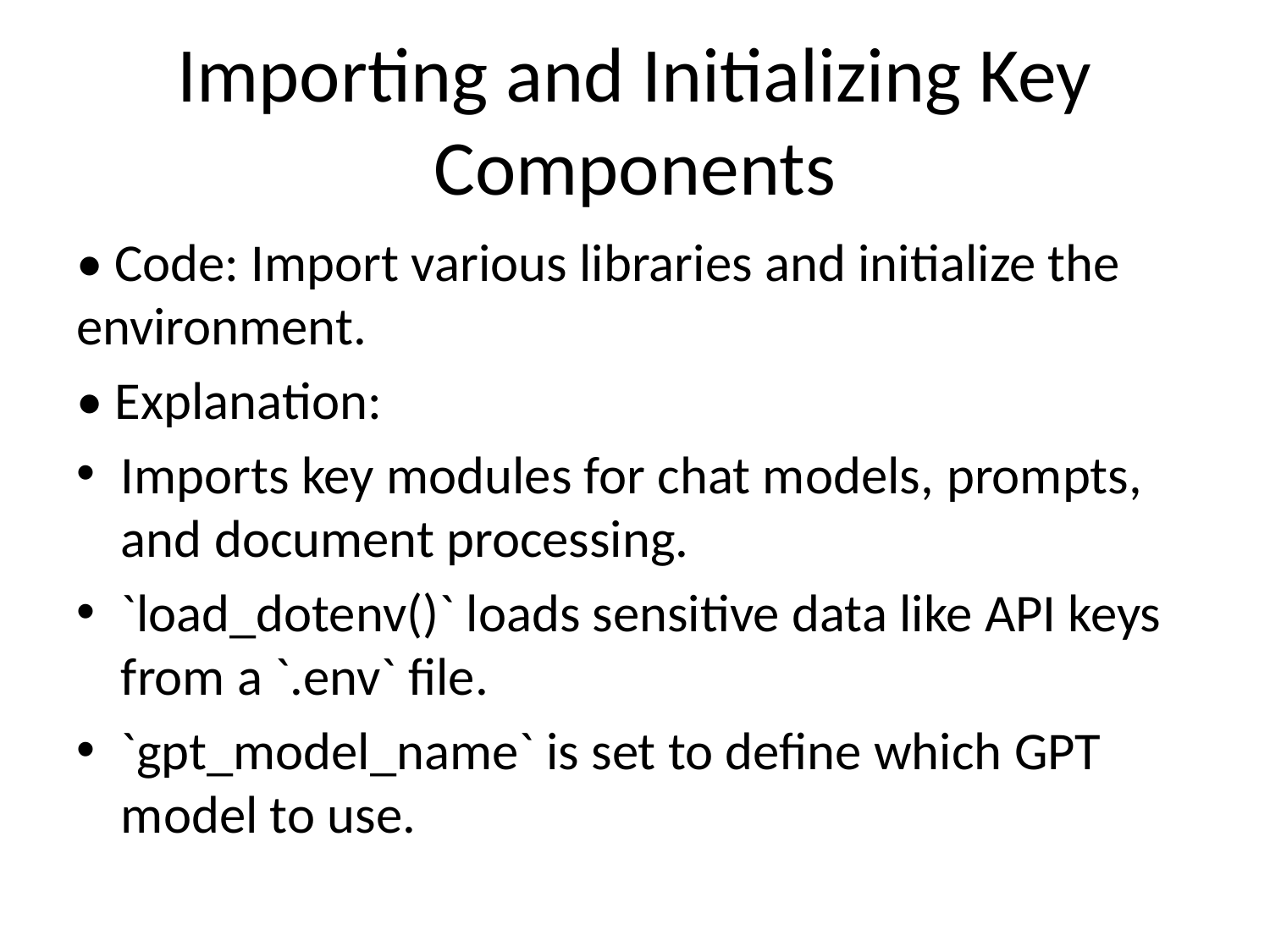

# Importing and Initializing Key Components
• Code: Import various libraries and initialize the environment.
• Explanation:
Imports key modules for chat models, prompts, and document processing.
`load_dotenv()` loads sensitive data like API keys from a `.env` file.
`gpt_model_name` is set to define which GPT model to use.